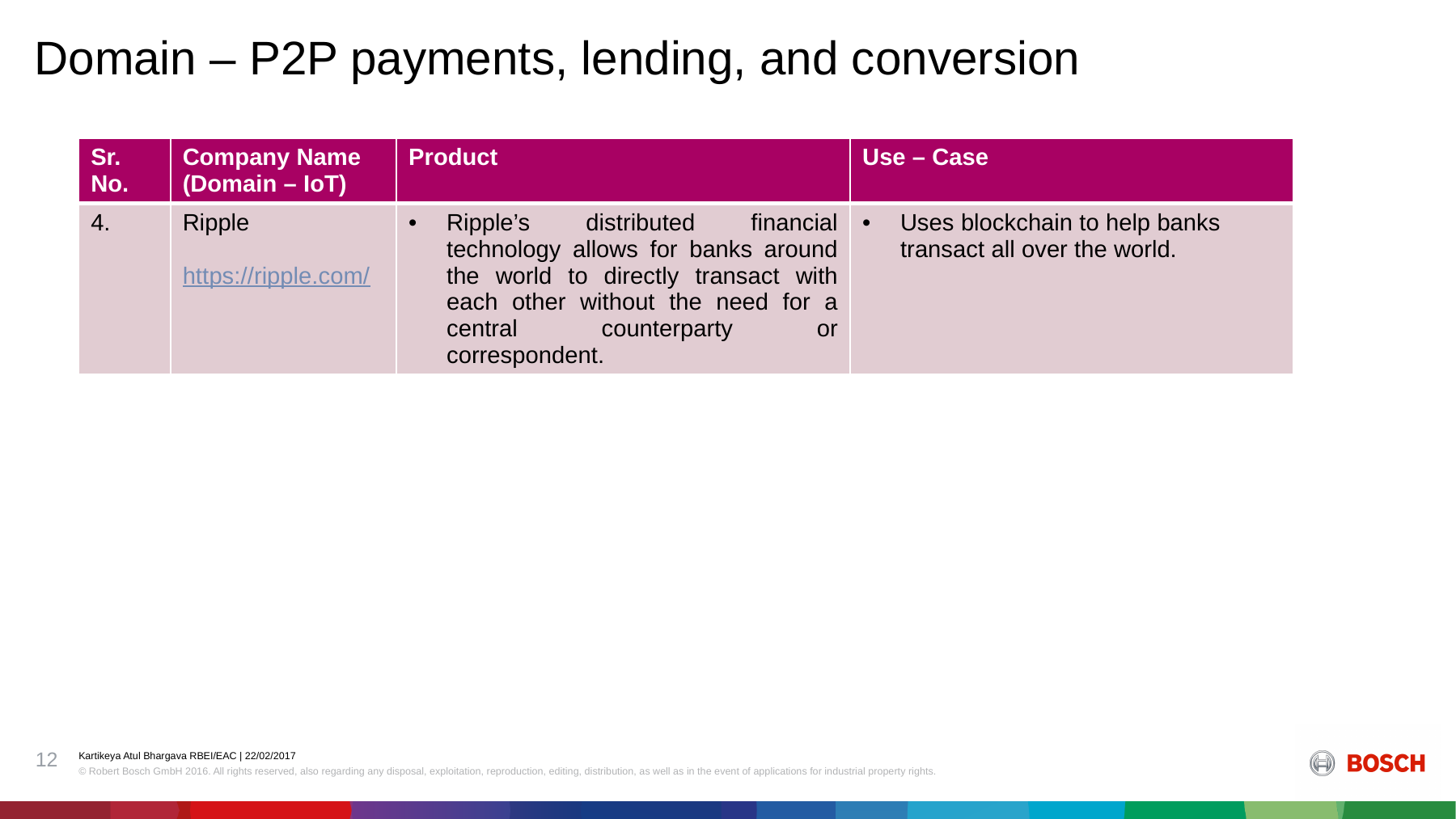

# Domain – P2P payments, lending, and conversion

| Sr. No. | Company Name (Domain – IoT) | Product | Use – Case |
| --- | --- | --- | --- |
| 4. | Ripple https://ripple.com/ | Ripple’s distributed financial technology allows for banks around the world to directly transact with each other without the need for a central counterparty or correspondent. | Uses blockchain to help banks transact all over the world. |

12
Kartikeya Atul Bhargava RBEI/EAC | 22/02/2017
© Robert Bosch GmbH 2016. All rights reserved, also regarding any disposal, exploitation, reproduction, editing, distribution, as well as in the event of applications for industrial property rights.